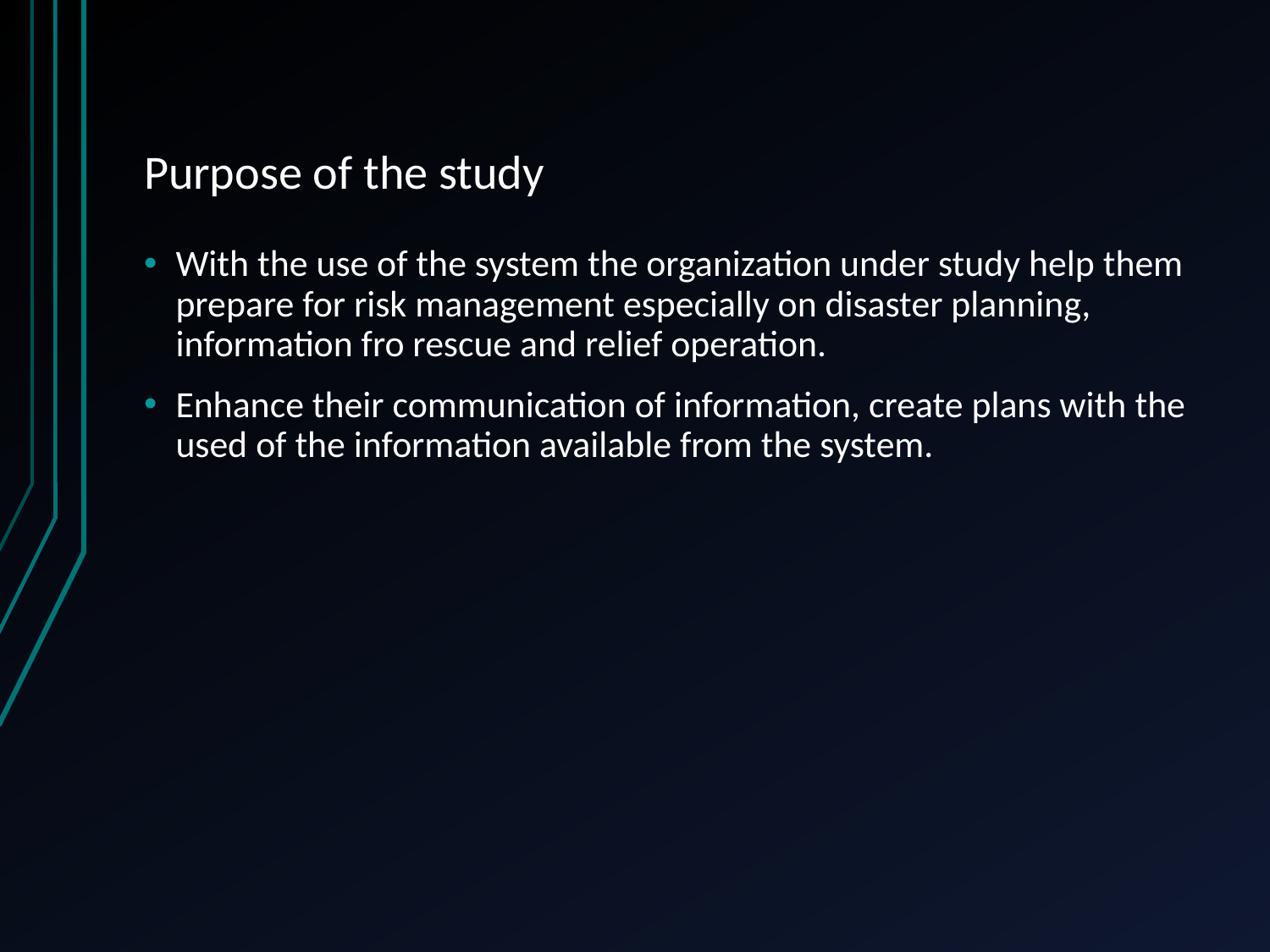

# Purpose of the study
With the use of the system the organization under study help them prepare for risk management especially on disaster planning, information fro rescue and relief operation.
Enhance their communication of information, create plans with the used of the information available from the system.